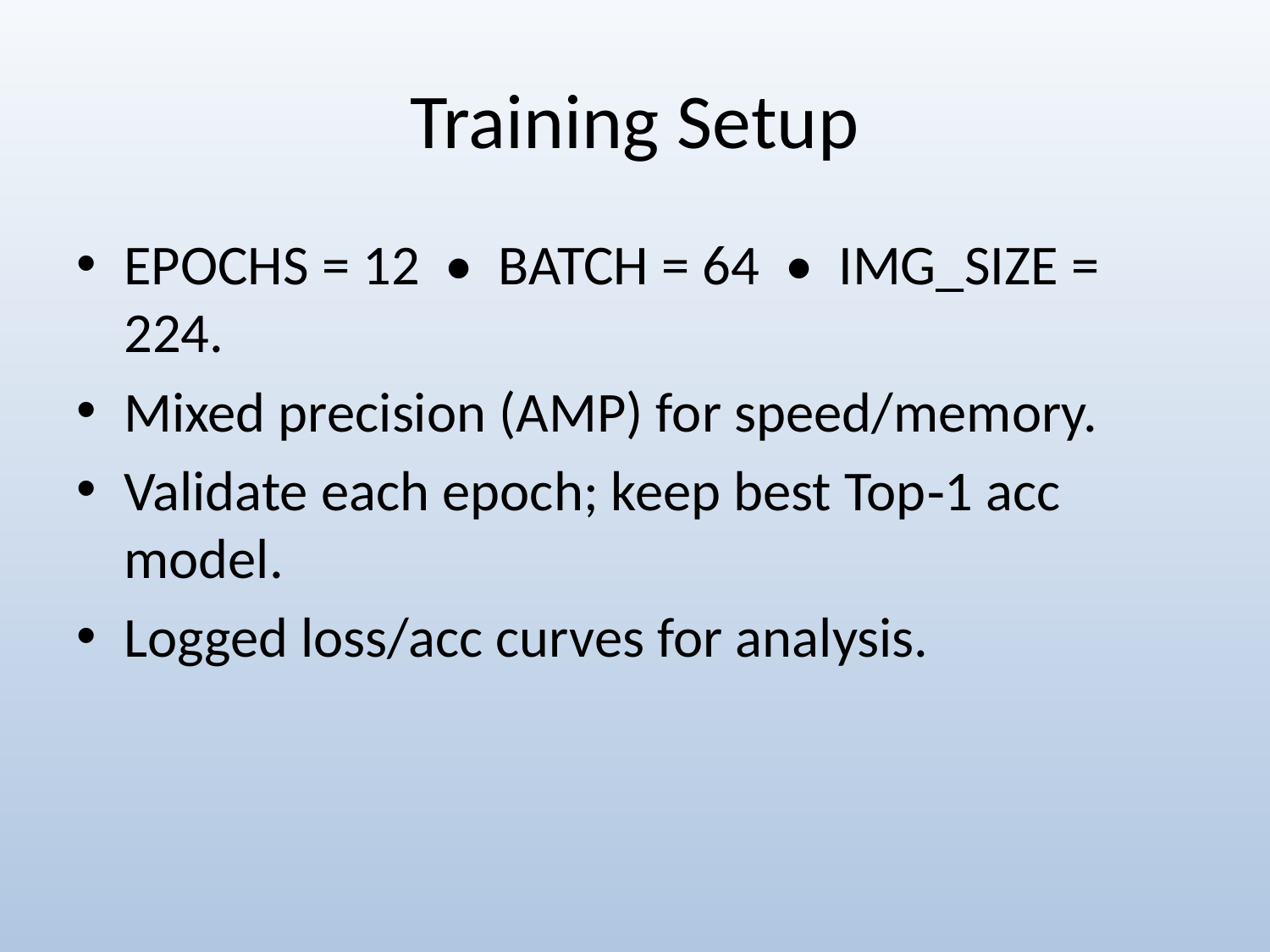

# Training Setup
EPOCHS = 12  •  BATCH = 64  •  IMG_SIZE = 224.
Mixed precision (AMP) for speed/memory.
Validate each epoch; keep best Top‑1 acc model.
Logged loss/acc curves for analysis.